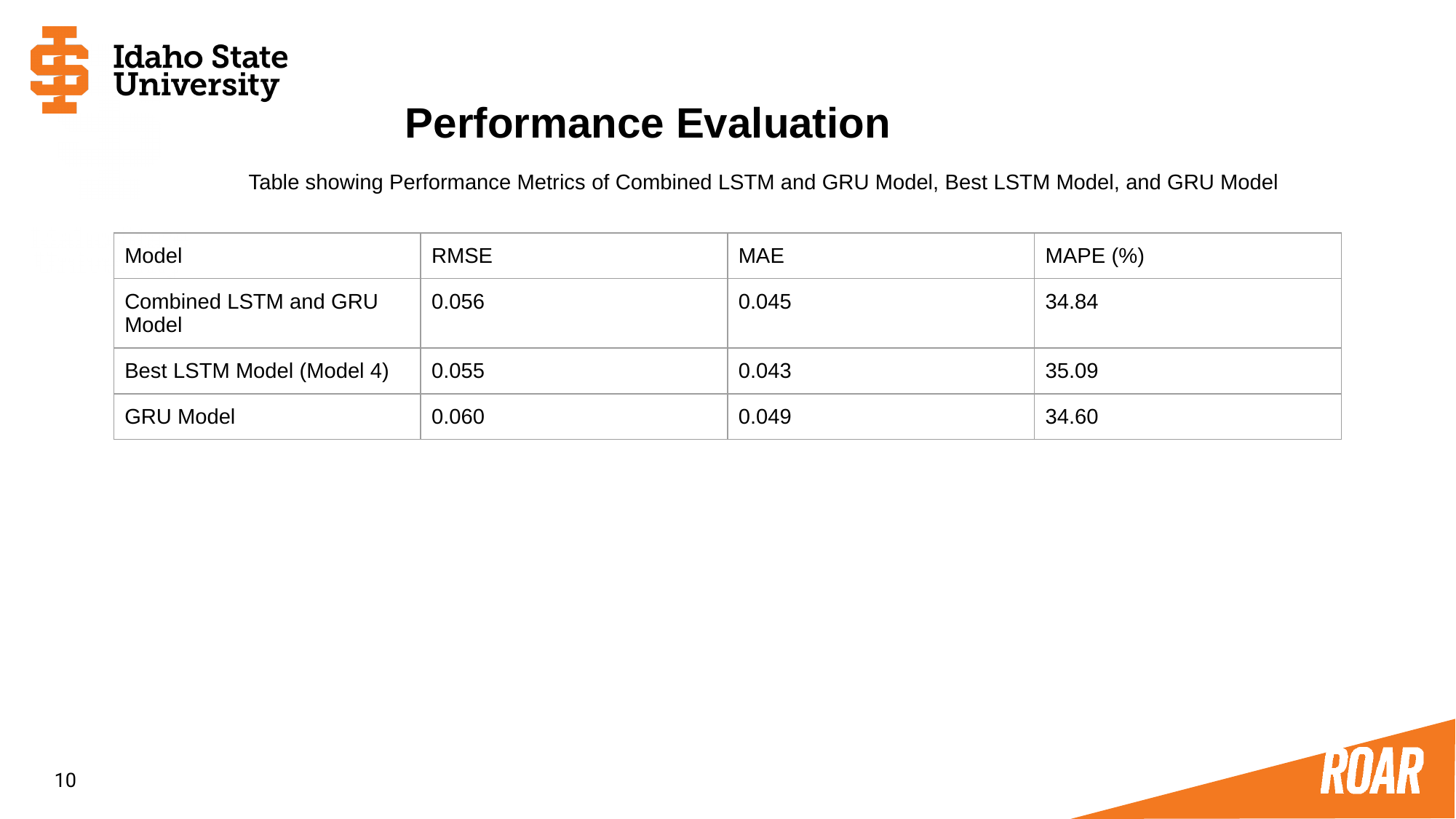

Performance Evaluation
Table showing Performance Metrics of Combined LSTM and GRU Model, Best LSTM Model, and GRU Model
| Model | RMSE | MAE | MAPE (%) |
| --- | --- | --- | --- |
| Combined LSTM and GRU Model | 0.056 | 0.045 | 34.84 |
| Best LSTM Model (Model 4) | 0.055 | 0.043 | 35.09 |
| GRU Model | 0.060 | 0.049 | 34.60 |
10